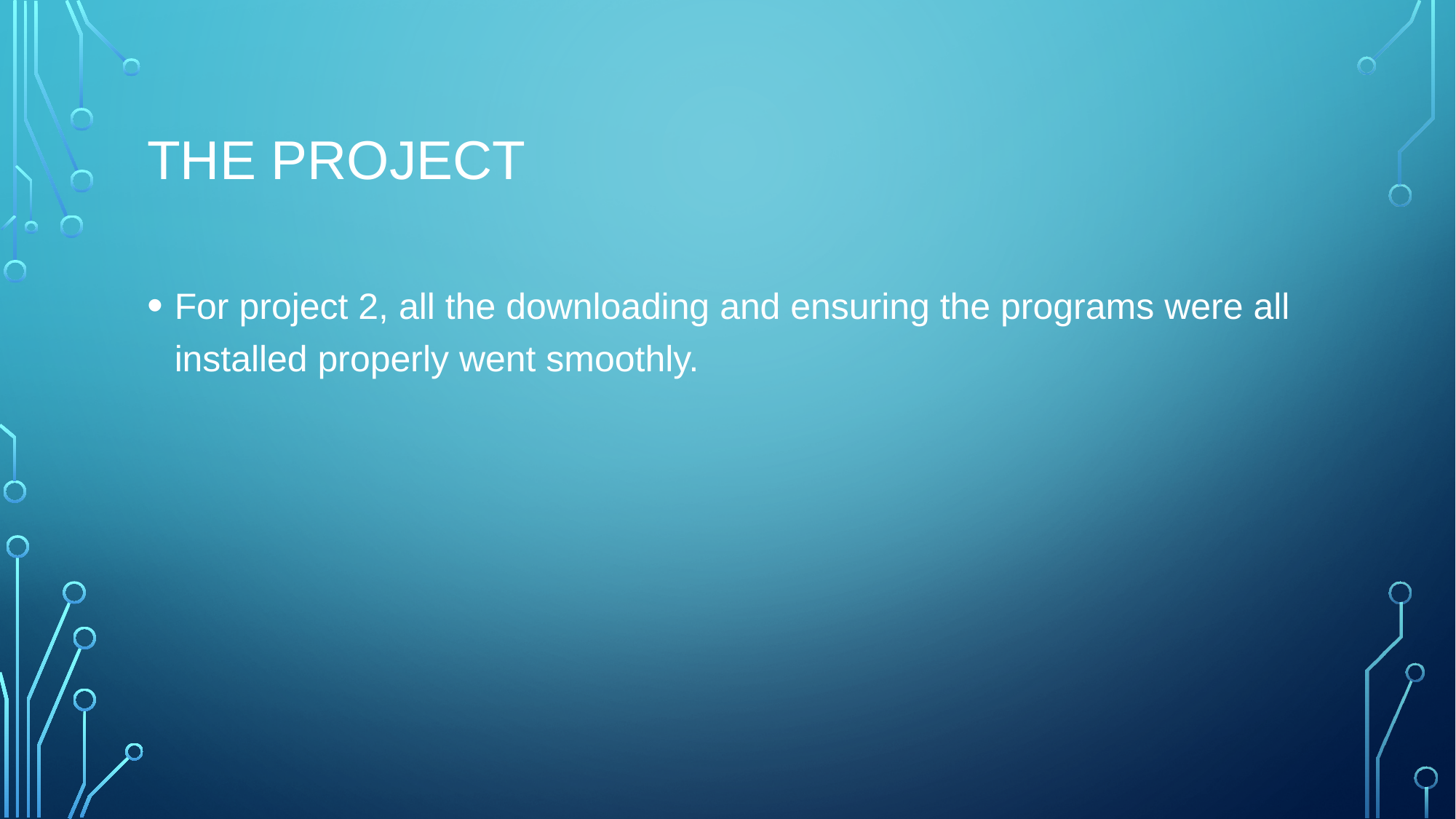

# The Project
For project 2, all the downloading and ensuring the programs were all installed properly went smoothly.